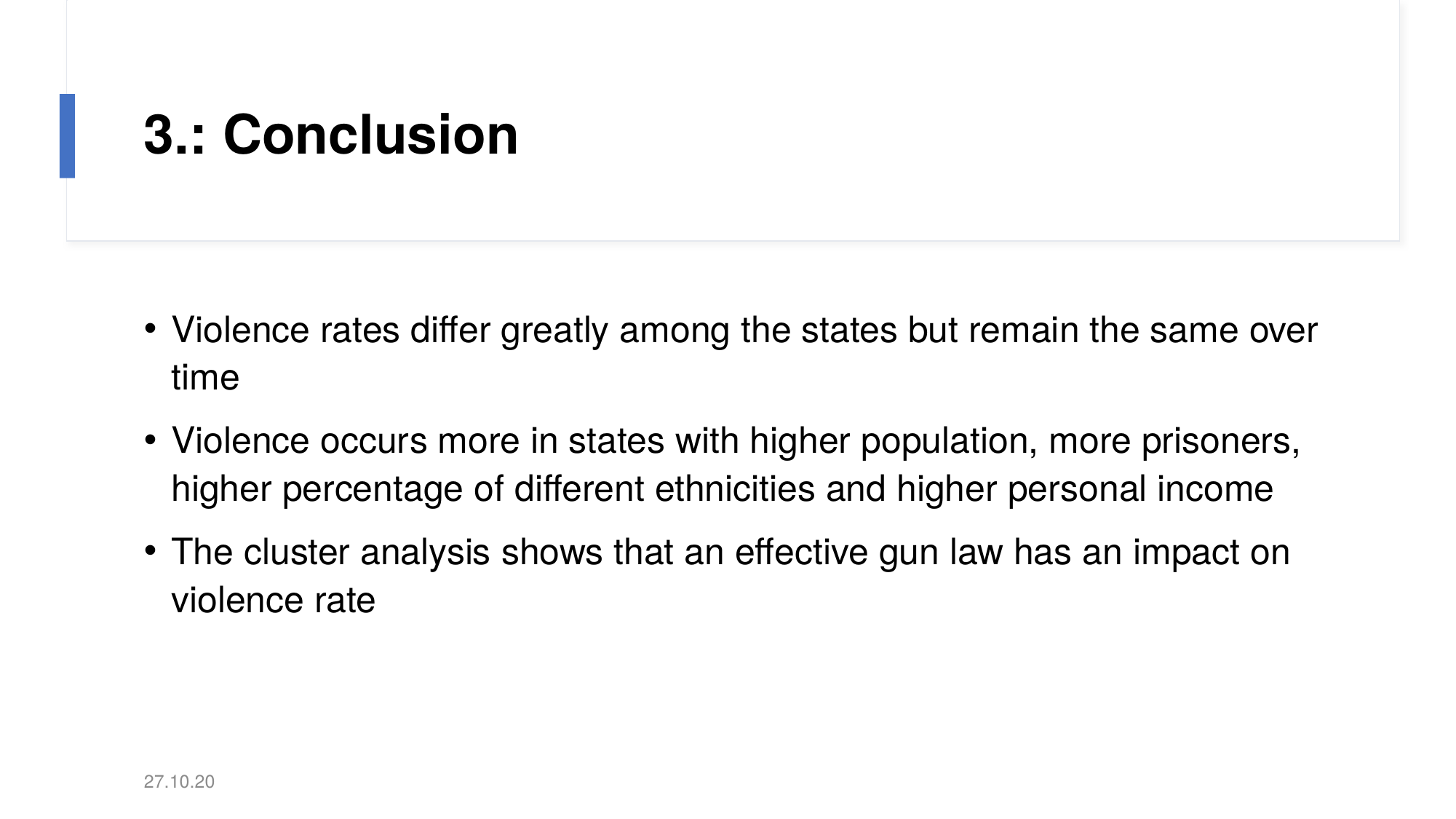

# 3.: Conclusion
Violence rates differ greatly among the states but remain the same over time
Violence occurs more in states with higher population, more prisoners, higher percentage of different ethnicities and higher personal income
The cluster analysis shows that an effective gun law has an impact on violence rate

27.10.20